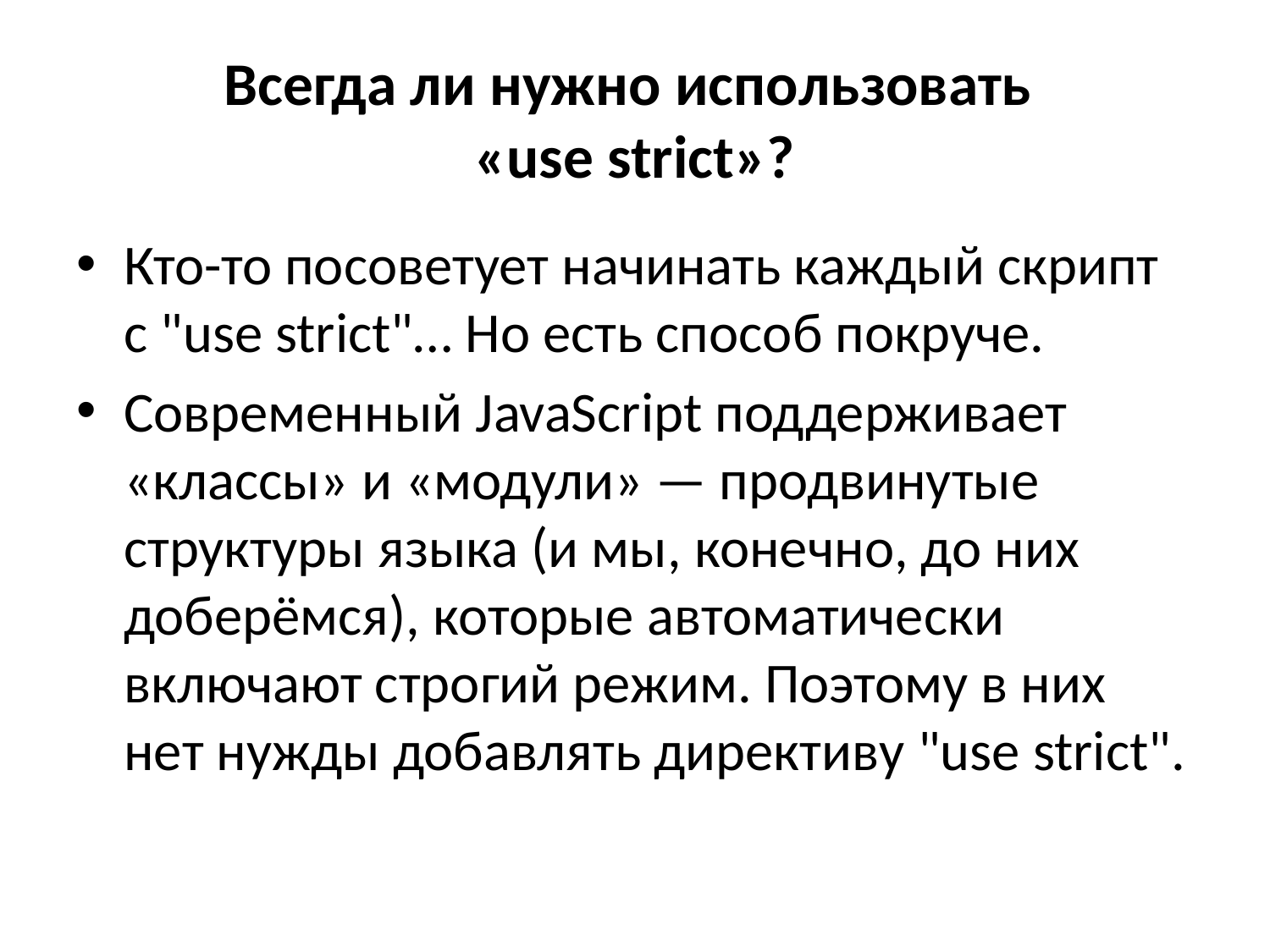

# Всегда ли нужно использовать «use strict»?
Кто-то посоветует начинать каждый скрипт с "use strict"… Но есть способ покруче.
Современный JavaScript поддерживает «классы» и «модули» — продвинутые структуры языка (и мы, конечно, до них доберёмся), которые автоматически включают строгий режим. Поэтому в них нет нужды добавлять директиву "use strict".